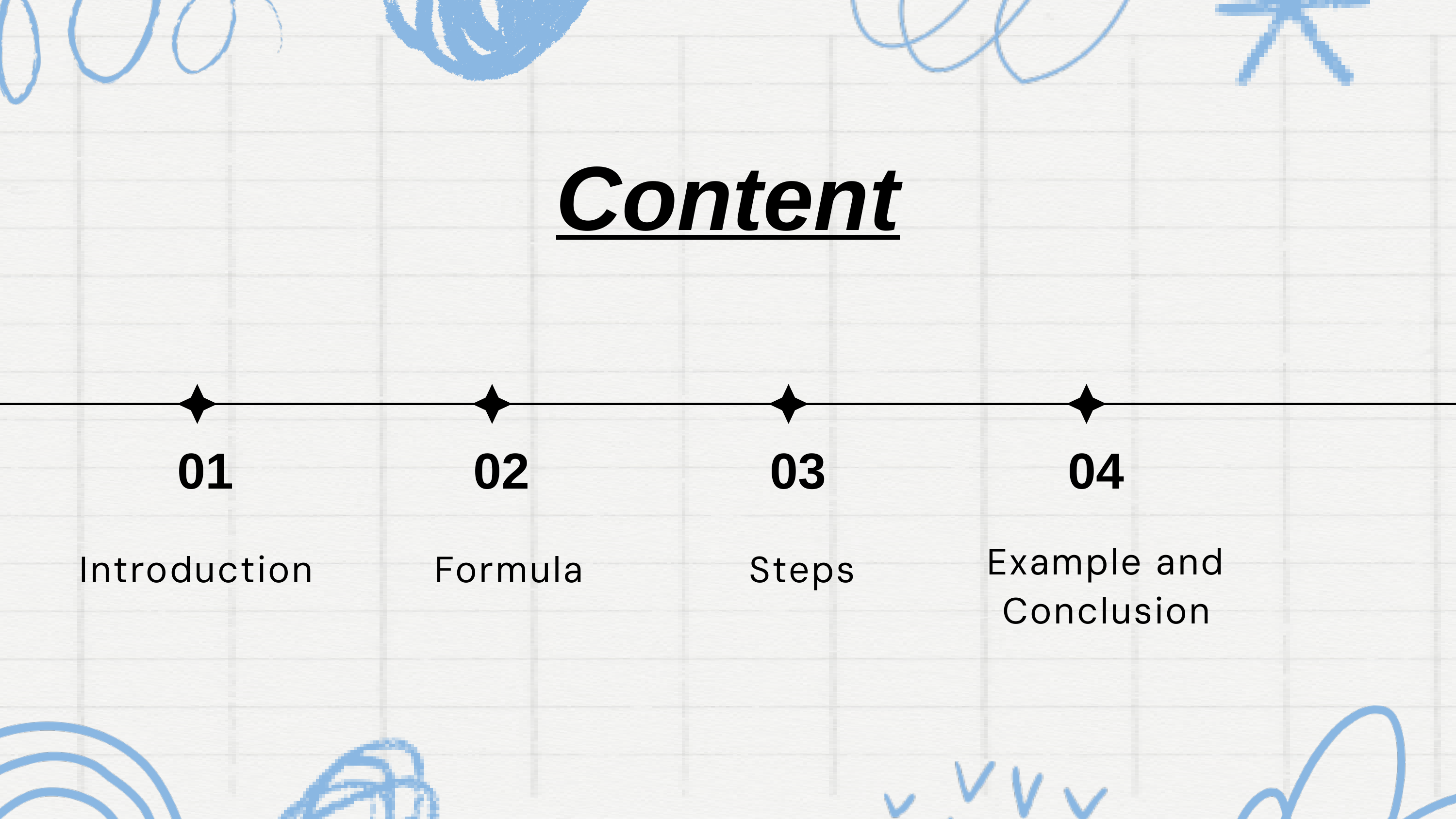

Content

01
02
03
04
Example and Conclusion
Introduction
Formula
Steps